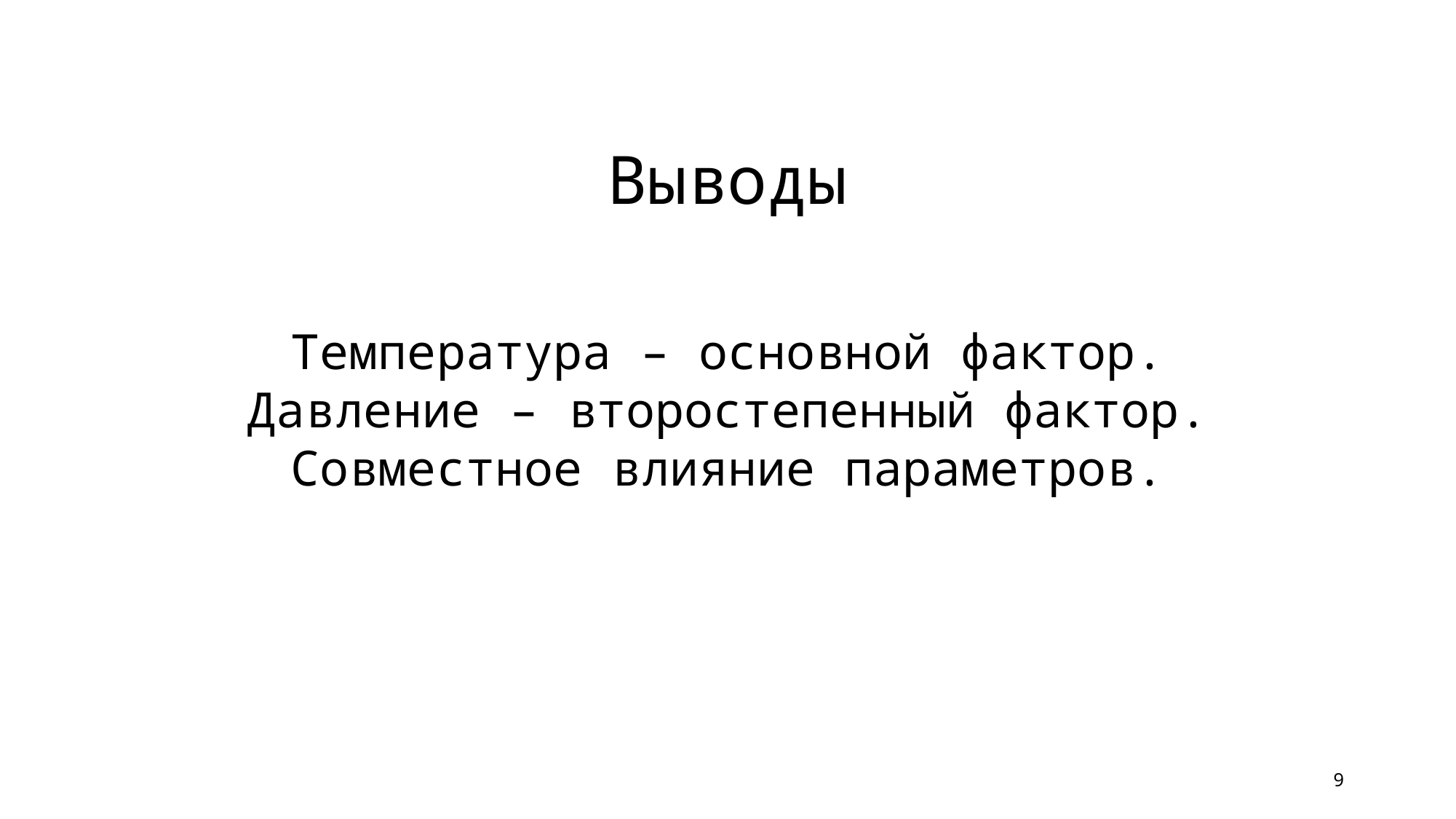

# Выводы
Температура – основной фактор.
Давление – второстепенный фактор.
Совместное влияние параметров.
9